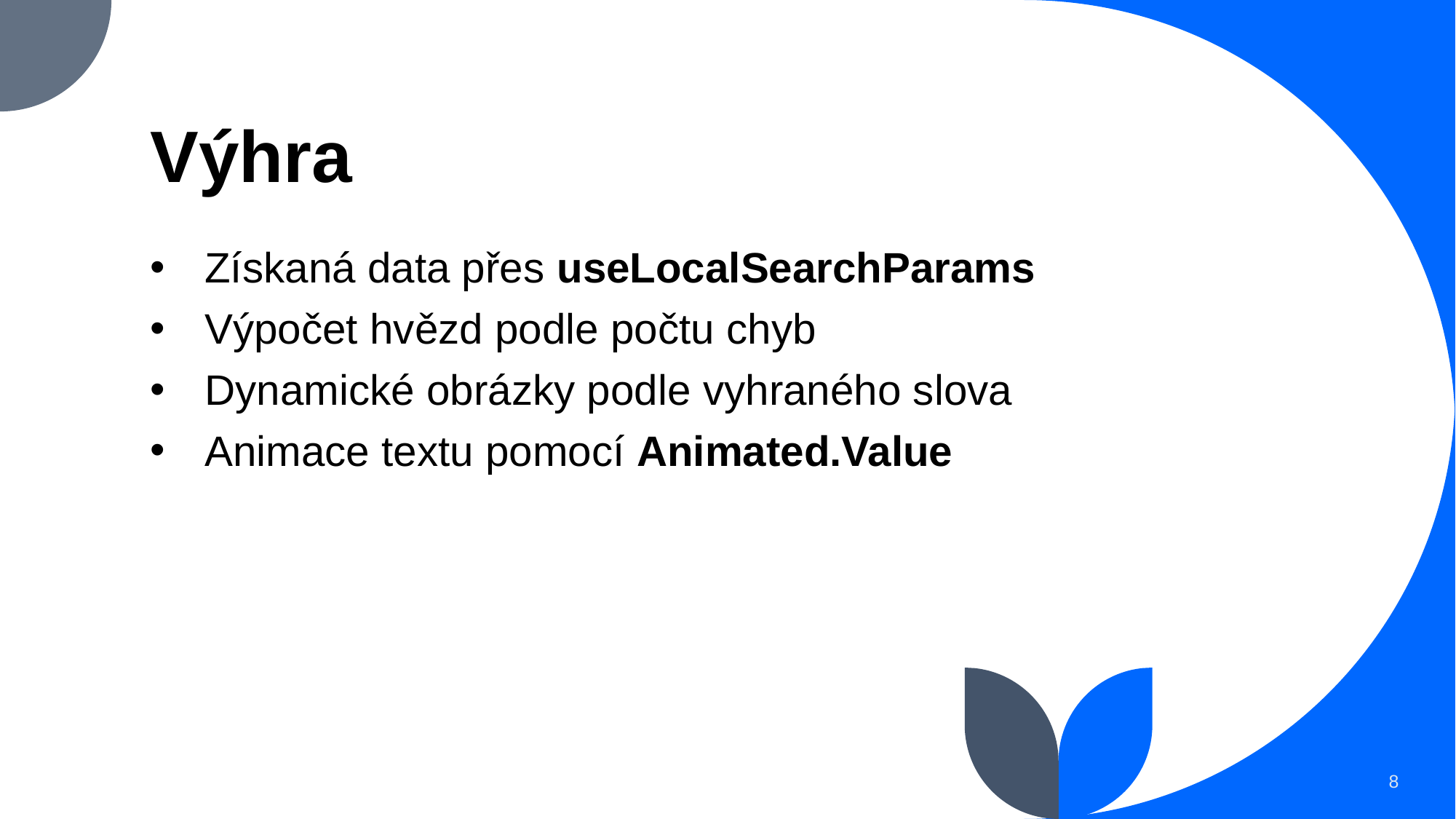

# Výhra
Získaná data přes useLocalSearchParams
Výpočet hvězd podle počtu chyb
Dynamické obrázky podle vyhraného slova
Animace textu pomocí Animated.Value
8